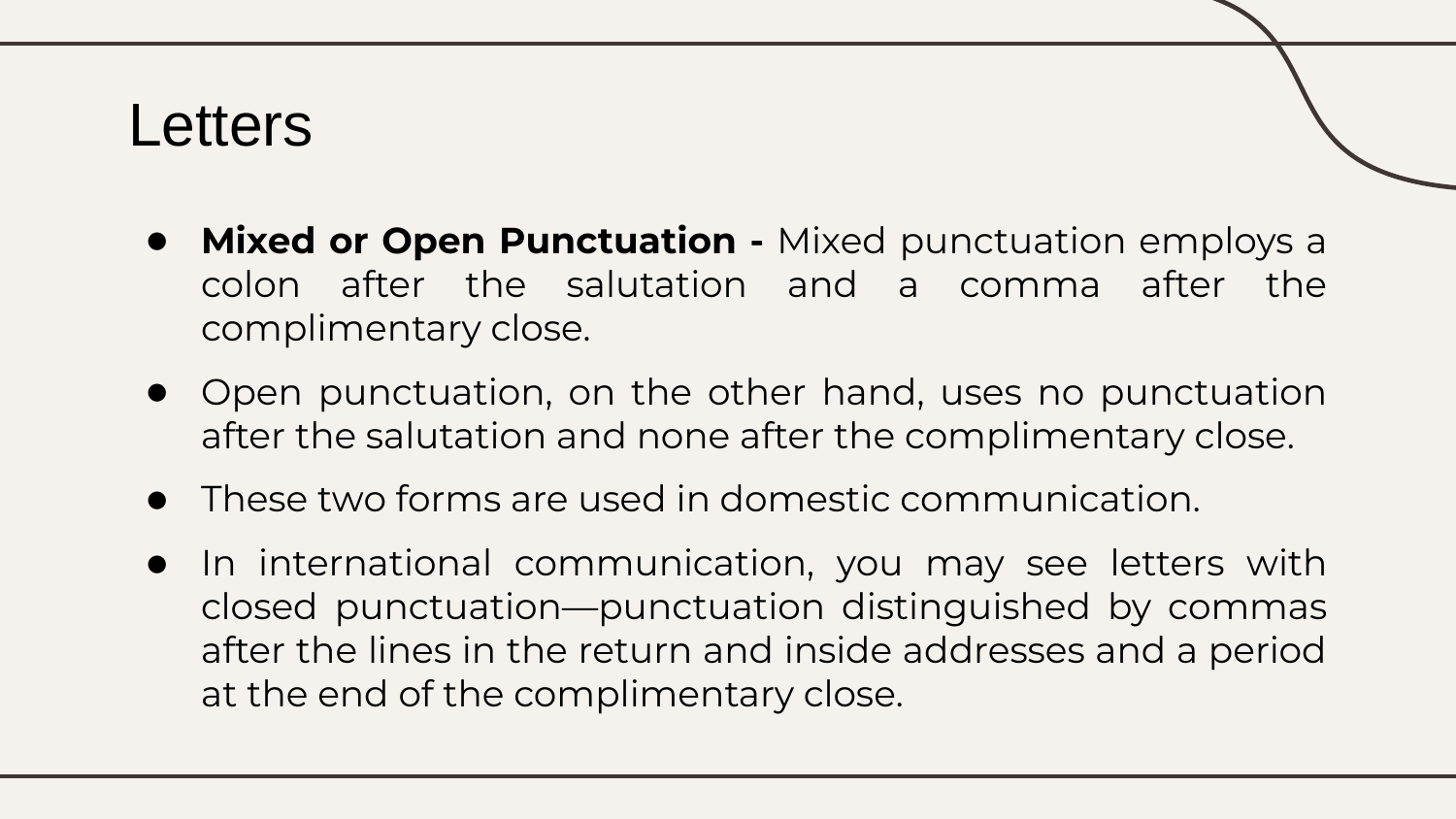

# Letters
Mixed or Open Punctuation - Mixed punctuation employs a colon after the salutation and a comma after the complimentary close.
Open punctuation, on the other hand, uses no punctuation after the salutation and none after the complimentary close.
These two forms are used in domestic communication.
In international communication, you may see letters with closed punctuation—punctuation distinguished by commas after the lines in the return and inside addresses and a period at the end of the complimentary close.